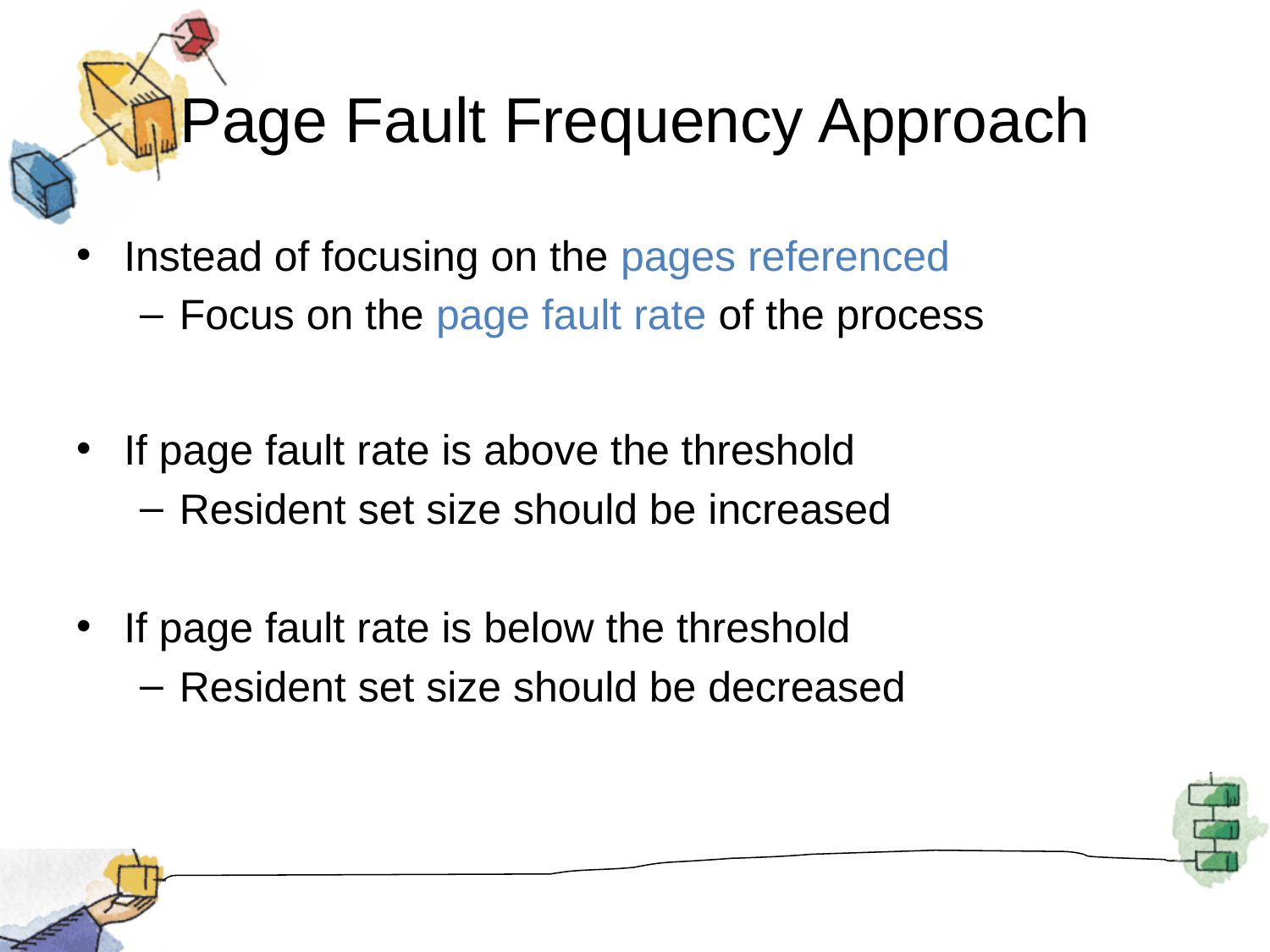

# Page Fault Frequency Approach
Instead of focusing on the pages referenced
Focus on the page fault rate of the process

If page fault rate is above the threshold
Resident set size should be increased

If page fault rate is below the threshold
Resident set size should be decreased